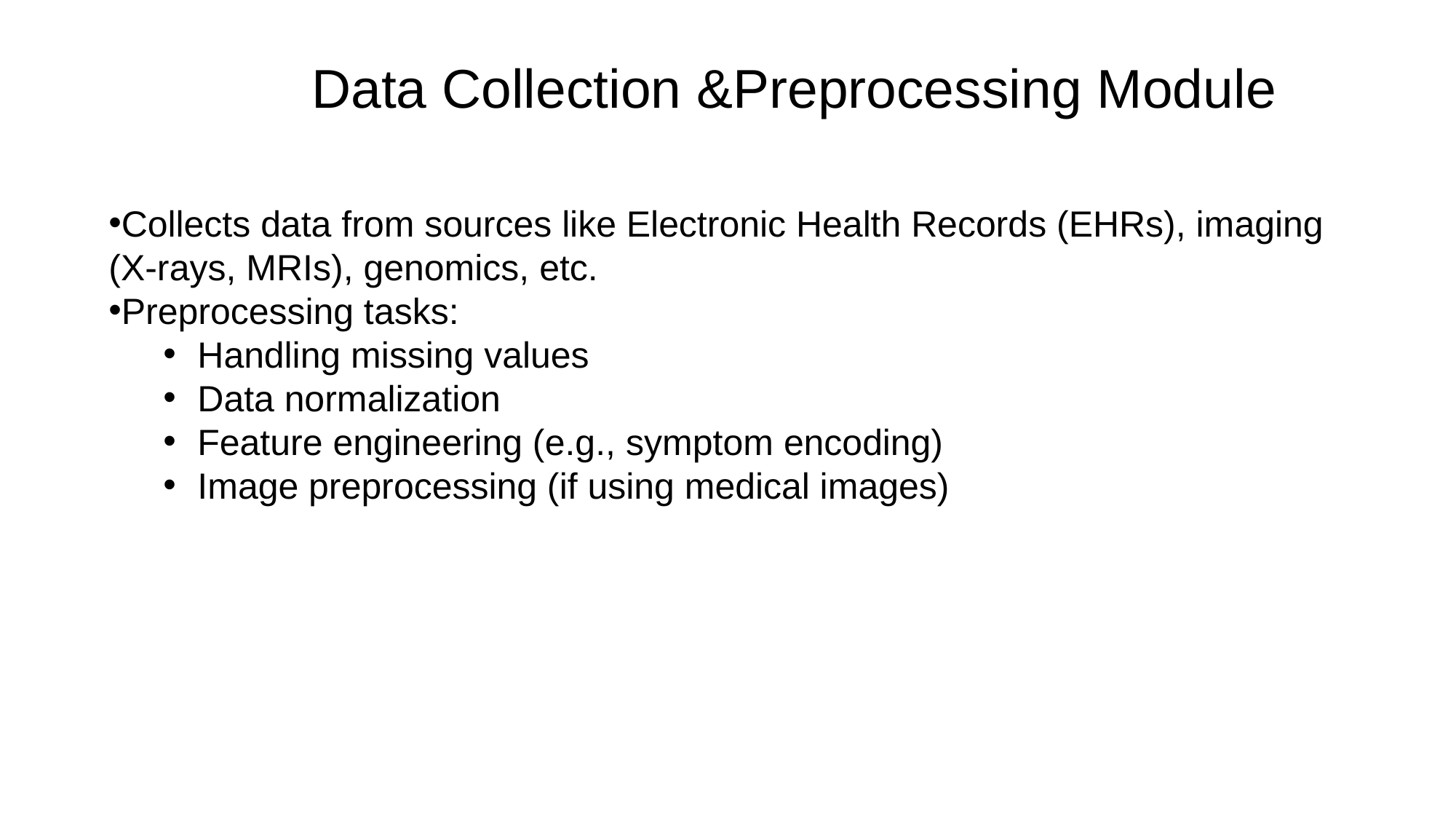

# Data Collection &Preprocessing Module

Collects data from sources like Electronic Health Records (EHRs), imaging (X-rays, MRIs), genomics, etc.
Preprocessing tasks:
Handling missing values
Data normalization
Feature engineering (e.g., symptom encoding)
Image preprocessing (if using medical images)